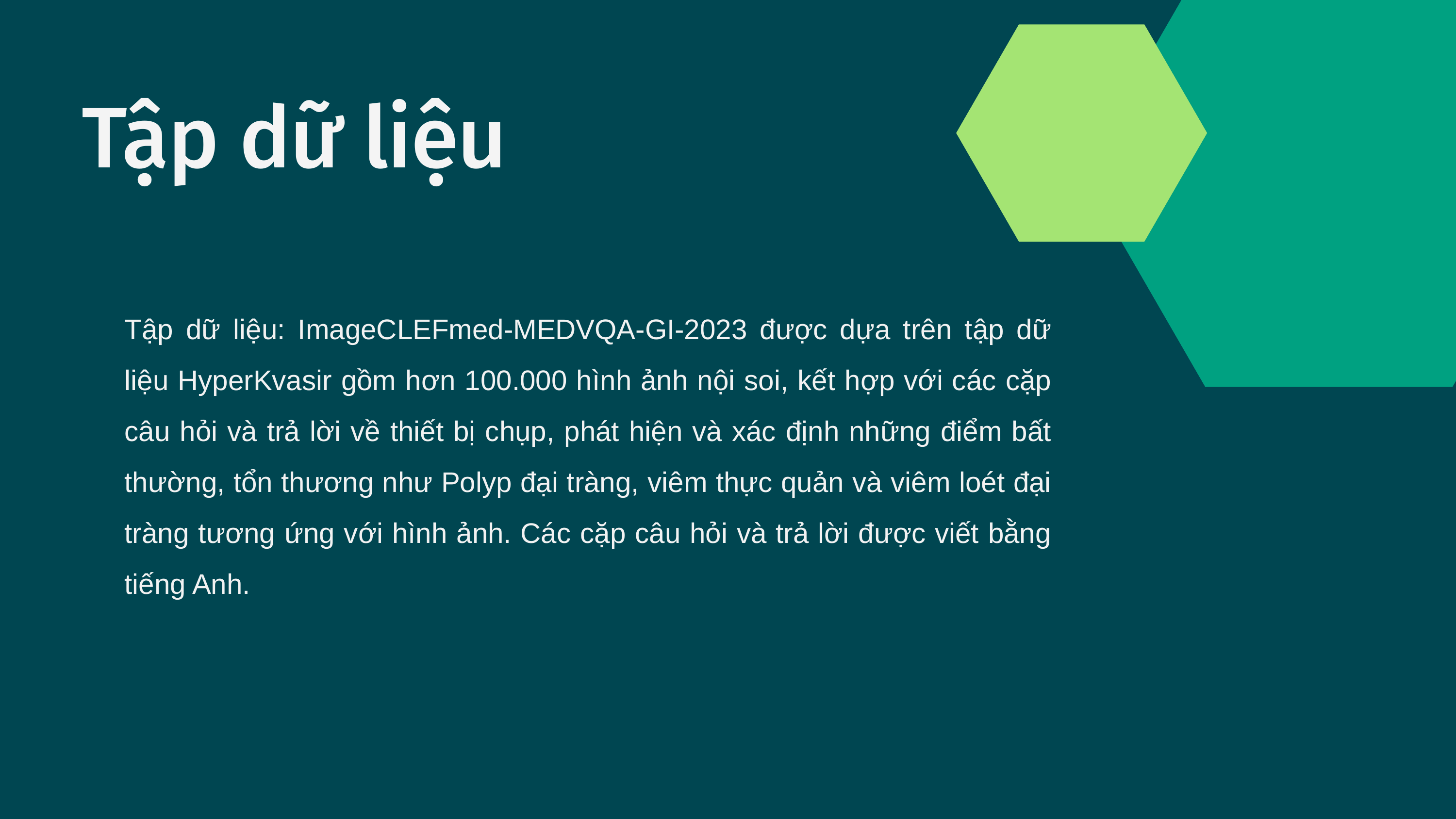

Tập dữ liệu
Tập dữ liệu: ImageCLEFmed-MEDVQA-GI-2023 được dựa trên tập dữ liệu HyperKvasir gồm hơn 100.000 hình ảnh nội soi, kết hợp với các cặp câu hỏi và trả lời về thiết bị chụp, phát hiện và xác định những điểm bất thường, tổn thương như Polyp đại tràng, viêm thực quản và viêm loét đại tràng tương ứng với hình ảnh. Các cặp câu hỏi và trả lời được viết bằng tiếng Anh.